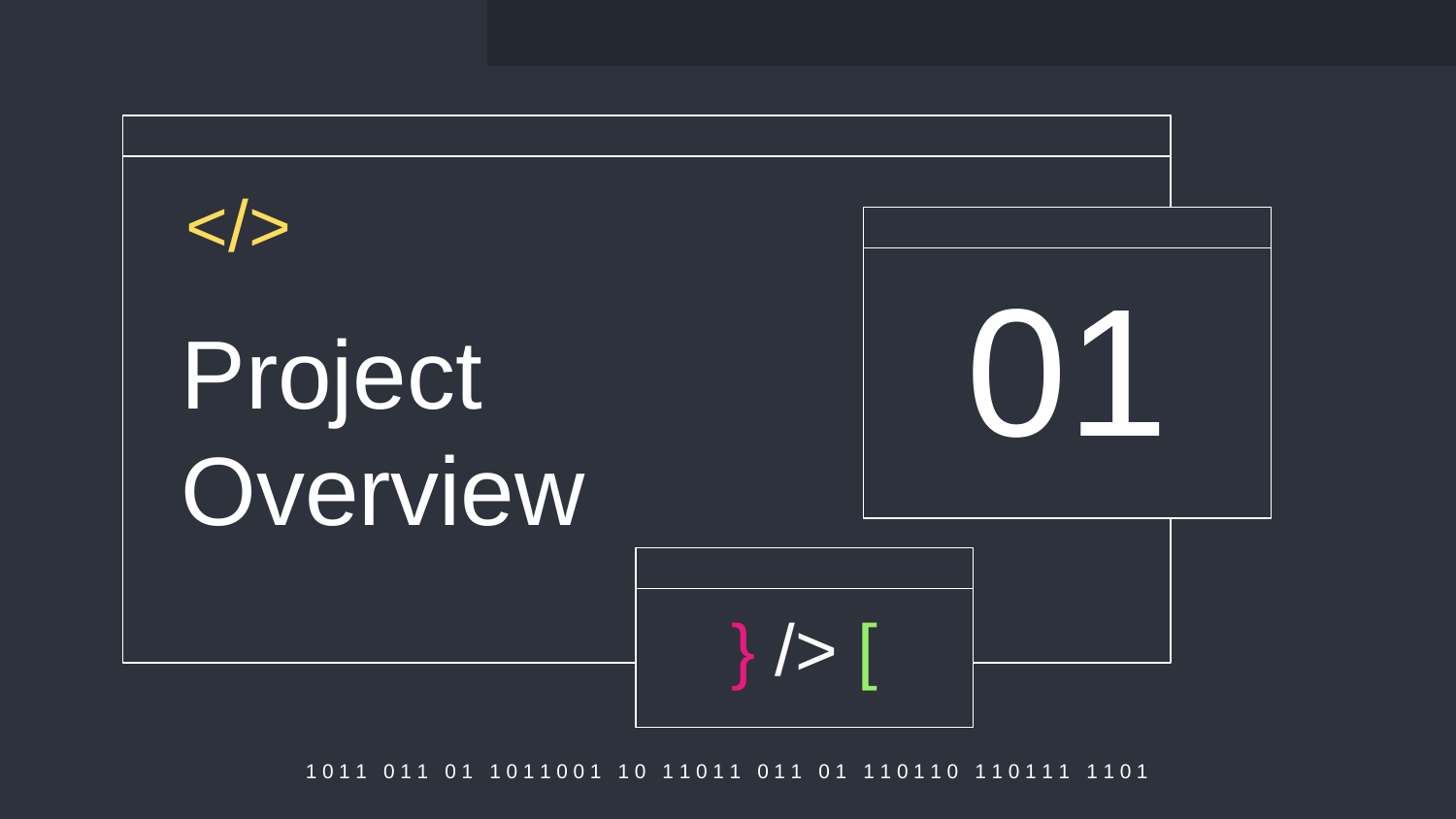

</>

01
# Project Overview

} /> [